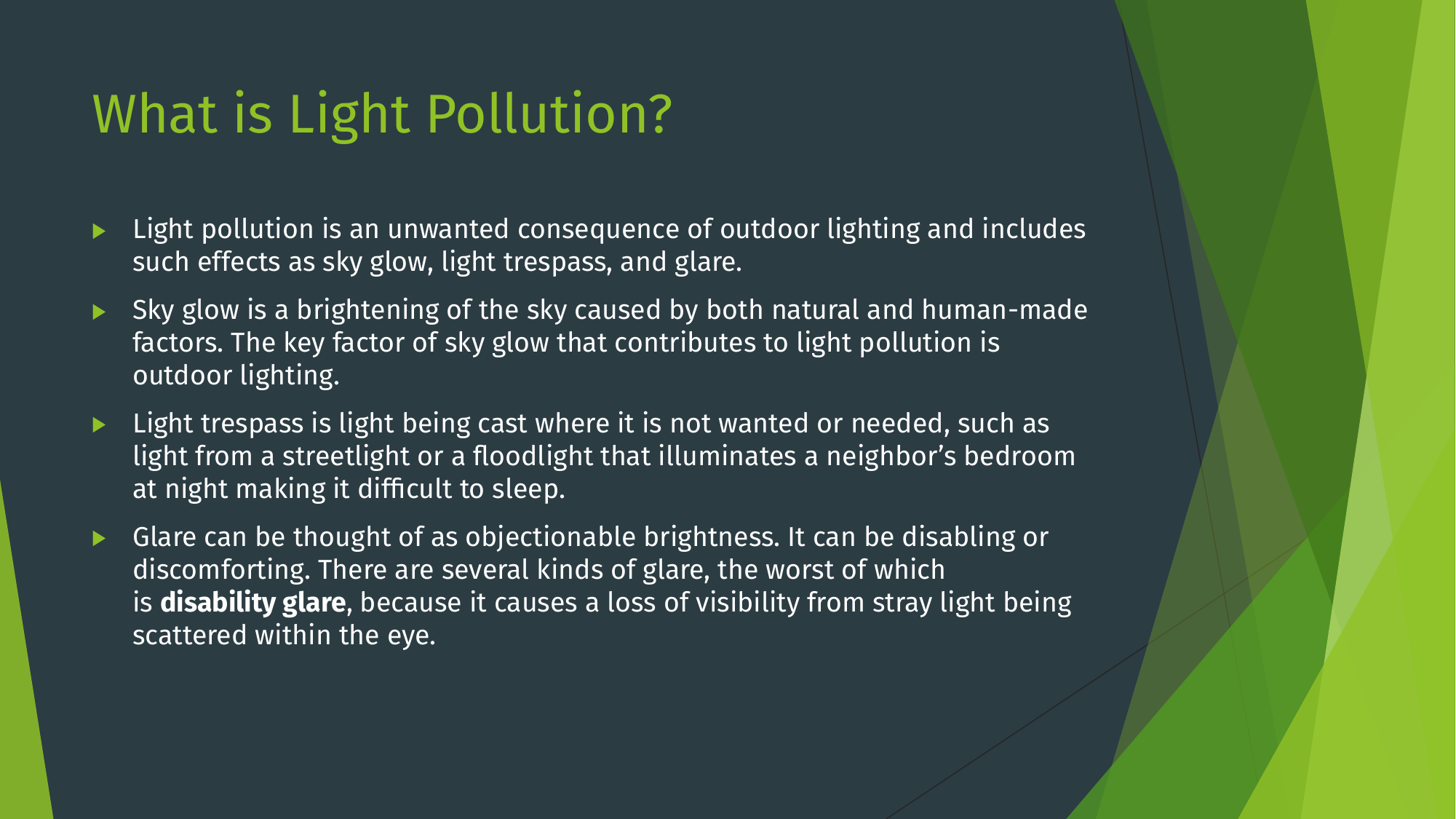

# What is Light Pollution?
Light pollution is an unwanted consequence of outdoor lighting and includes such effects as sky glow, light trespass, and glare.
Sky glow is a brightening of the sky caused by both natural and human-made factors. The key factor of sky glow that contributes to light pollution is outdoor lighting.
Light trespass is light being cast where it is not wanted or needed, such as light from a streetlight or a floodlight that illuminates a neighbor’s bedroom at night making it difficult to sleep.
Glare can be thought of as objectionable brightness. It can be disabling or discomforting. There are several kinds of glare, the worst of which is disability glare, because it causes a loss of visibility from stray light being scattered within the eye.